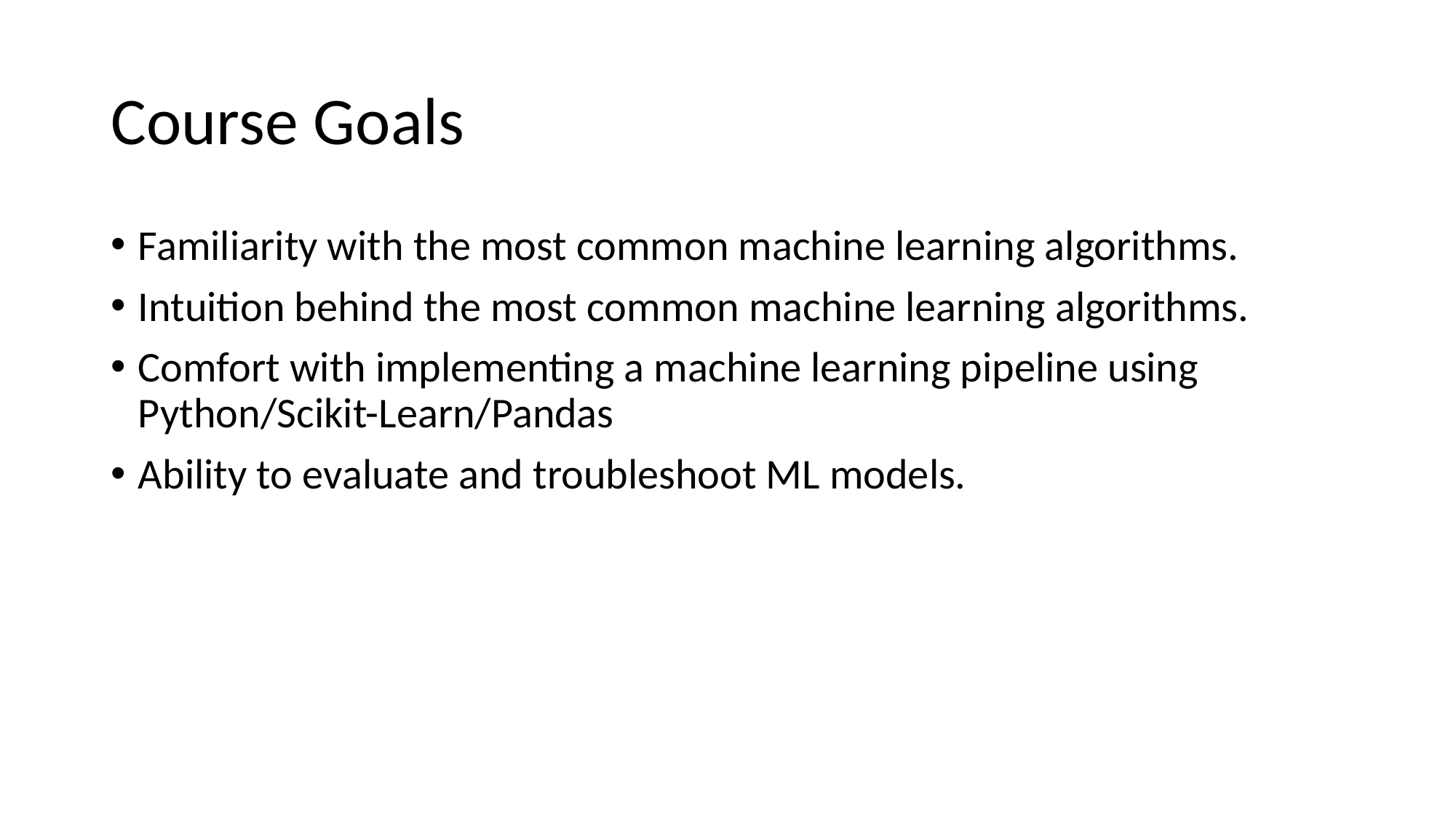

# Course Goals
Familiarity with the most common machine learning algorithms.
Intuition behind the most common machine learning algorithms.
Comfort with implementing a machine learning pipeline using Python/Scikit-Learn/Pandas
Ability to evaluate and troubleshoot ML models.